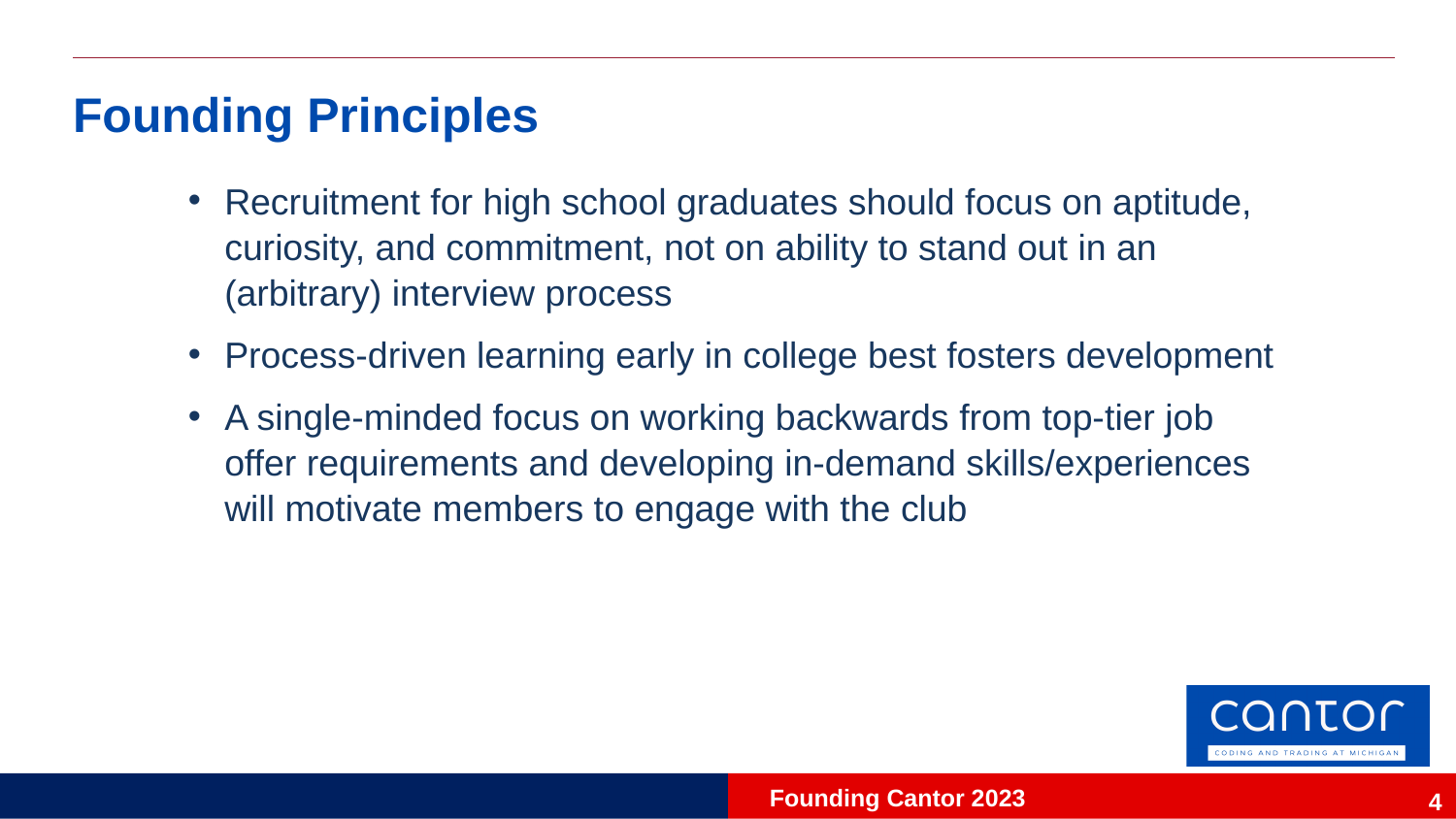

# Founding Principles
Recruitment for high school graduates should focus on aptitude, curiosity, and commitment, not on ability to stand out in an (arbitrary) interview process
Process-driven learning early in college best fosters development
A single-minded focus on working backwards from top-tier job offer requirements and developing in-demand skills/experiences will motivate members to engage with the club
4
Founding Cantor 2023